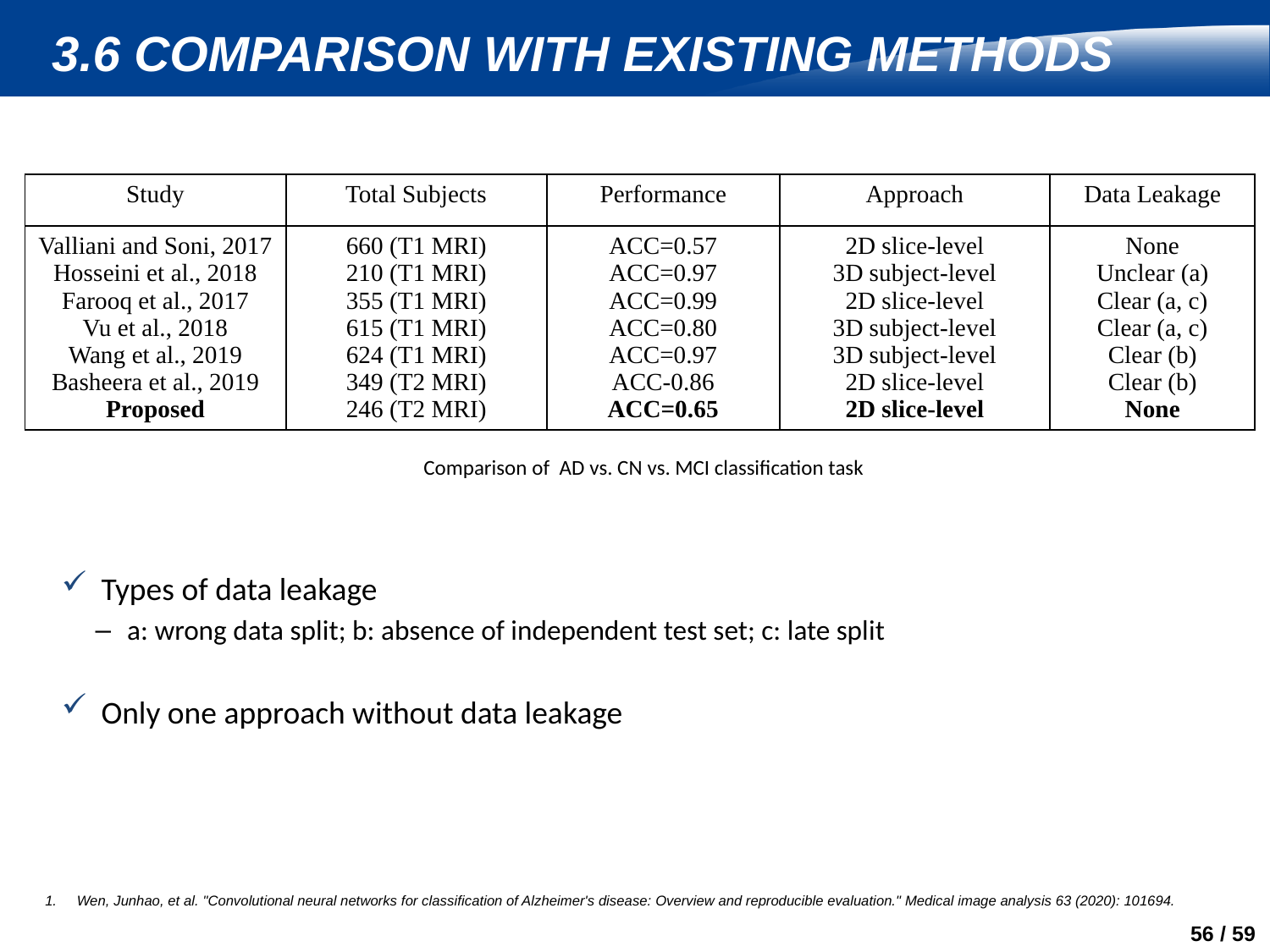

Types of data leakage
a: wrong data split; b: absence of independent test set; c: late split

Only one approach without data leakage

# 3.6 Comparison with existing methods
| Study | Total Subjects | Performance | Approach | Data Leakage |
| --- | --- | --- | --- | --- |
| Valliani and Soni, 2017 Hosseini et al., 2018 Farooq et al., 2017 Vu et al., 2018 Wang et al., 2019 Basheera et al., 2019 Proposed | 660 (T1 MRI) 210 (T1 MRI) 355 (T1 MRI) 615 (T1 MRI) 624 (T1 MRI) 349 (T2 MRI) 246 (T2 MRI) | ACC=0.57 ACC=0.97 ACC=0.99 ACC=0.80 ACC=0.97 ACC-0.86 ACC=0.65 | 2D slice-level 3D subject-level 2D slice-level 3D subject-level 3D subject-level 2D slice-level 2D slice-level | None Unclear (a) Clear (a, c) Clear (a, c) Clear (b) Clear (b) None |
Comparison of  AD vs. CN vs. MCI classification task
Wen, Junhao, et al. "Convolutional neural networks for classification of Alzheimer's disease: Overview and reproducible evaluation." Medical image analysis 63 (2020): 101694.